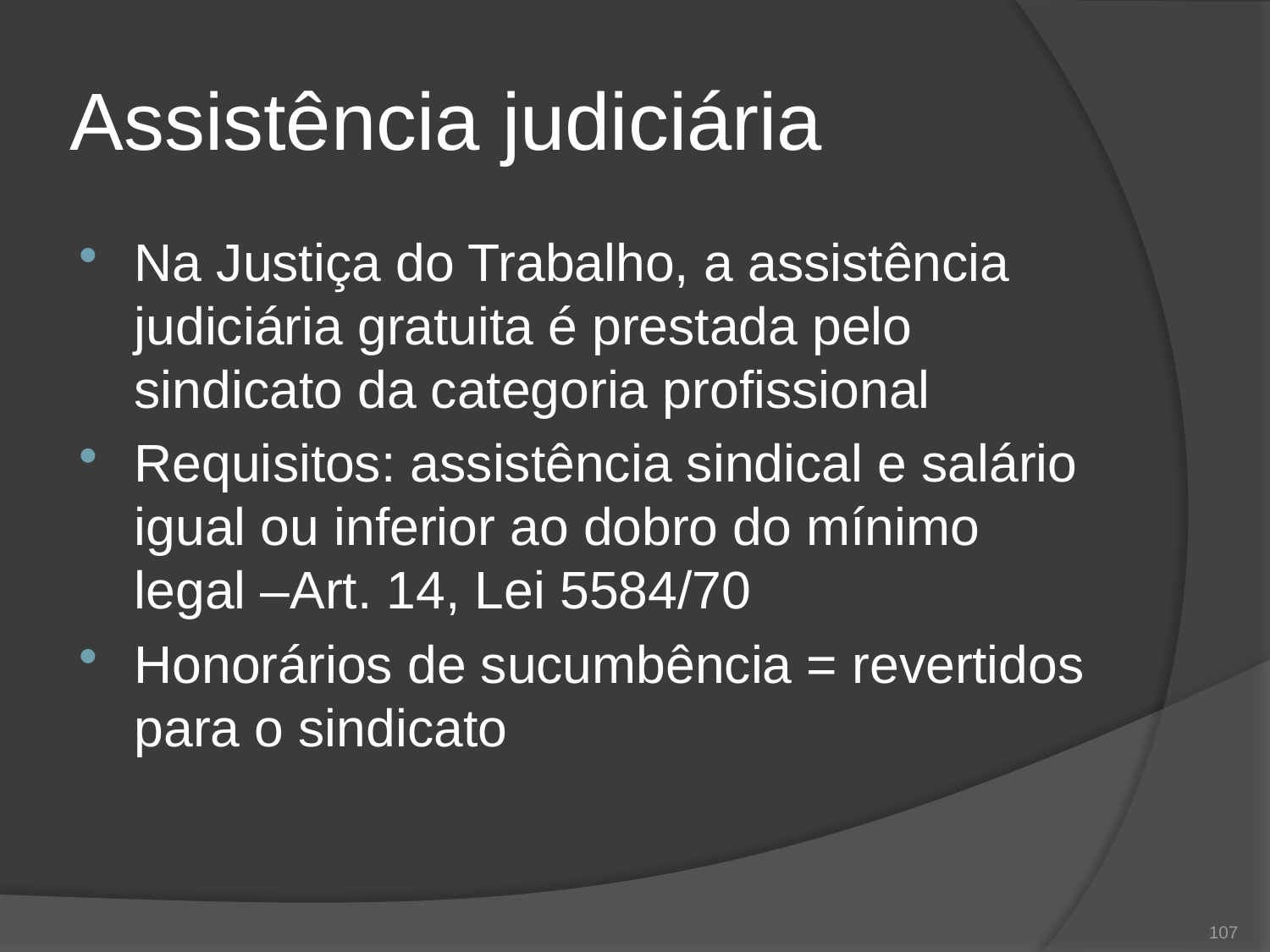

# Assistência judiciária
Na Justiça do Trabalho, a assistência judiciária gratuita é prestada pelo sindicato da categoria profissional
Requisitos: assistência sindical e salário igual ou inferior ao dobro do mínimo legal –Art. 14, Lei 5584/70
Honorários de sucumbência = revertidos para o sindicato
107